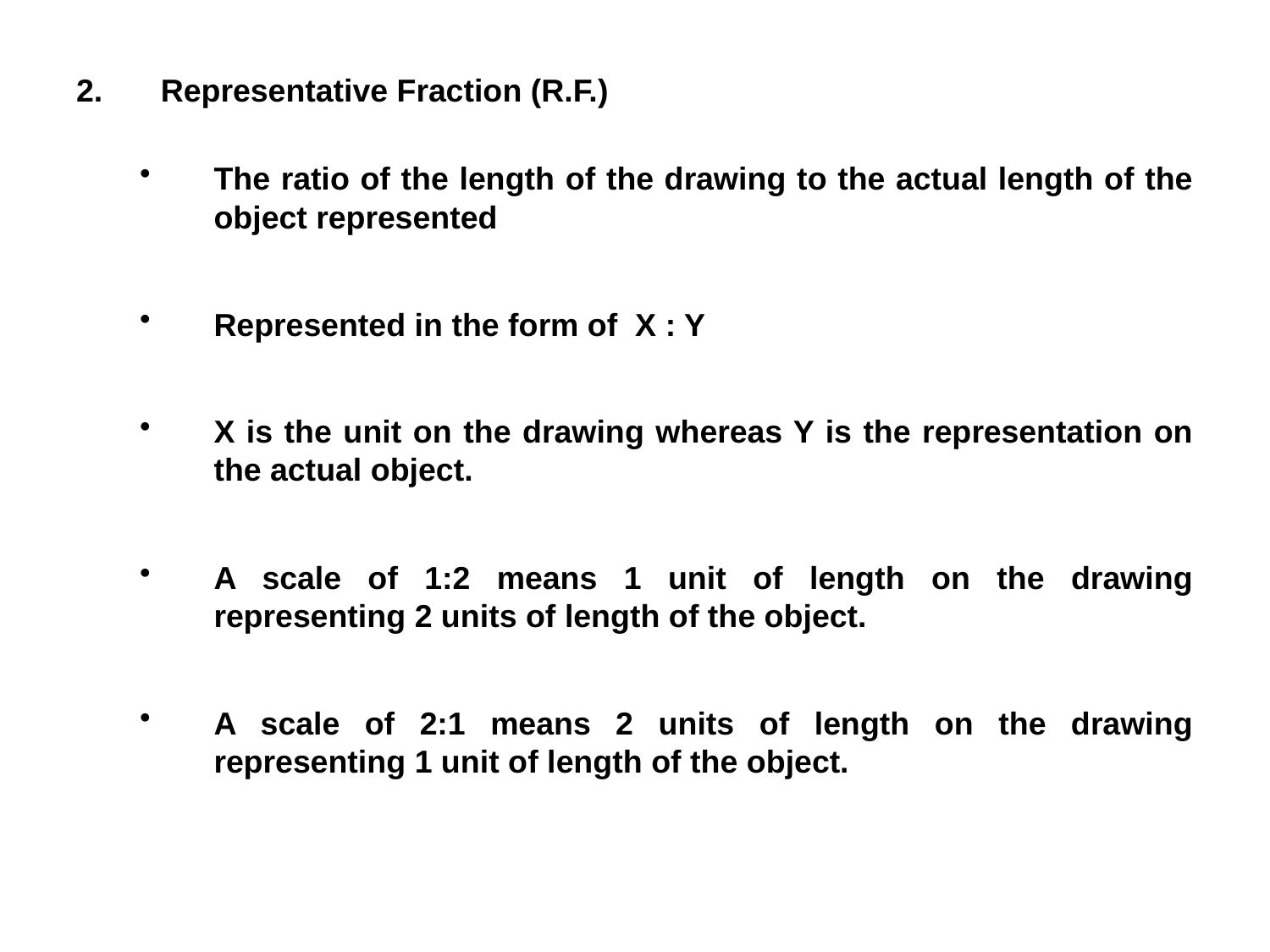

Representative Fraction (R.F.)

The ratio of the length of the drawing to the actual length of the object represented

Represented in the form of  X : Y

X is the unit on the drawing whereas Y is the representation on the actual object.

A scale of 1:2 means 1 unit of length on the drawing representing 2 units of length of the object.

A scale of 2:1 means 2 units of length on the drawing representing 1 unit of length of the object.